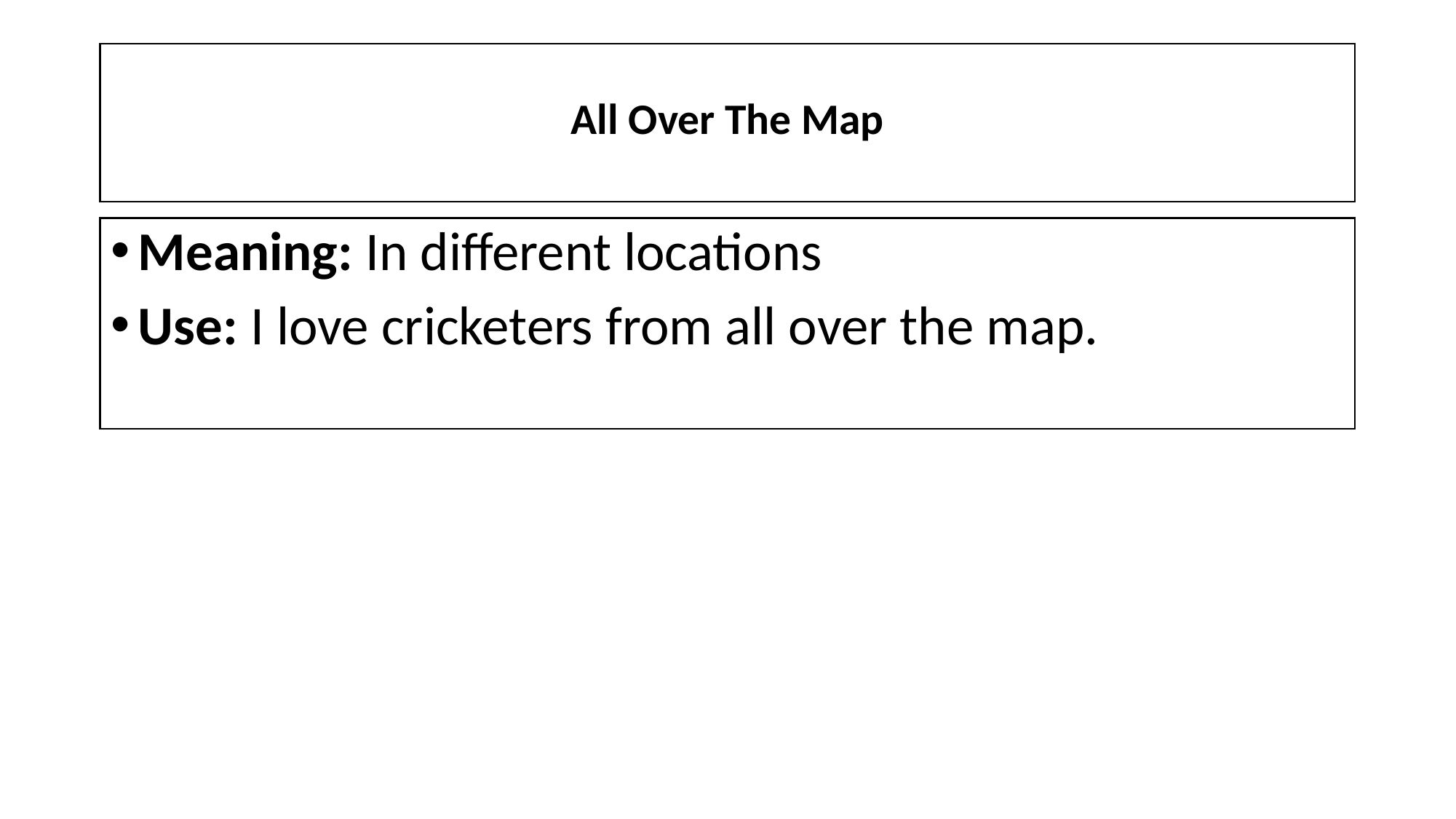

# All Over The Map
Meaning: In different locations
Use: I love cricketers from all over the map.